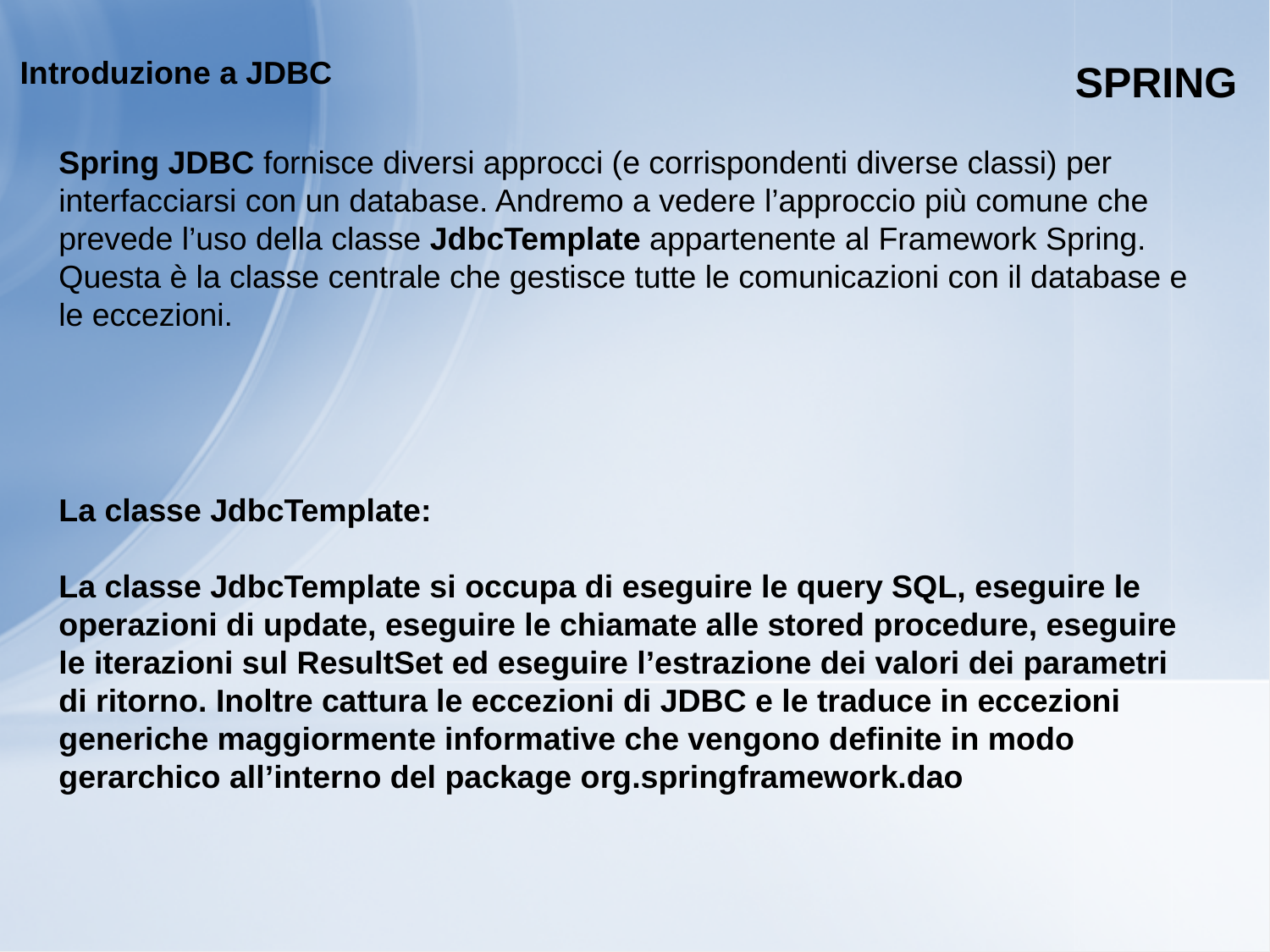

SPRING
Introduzione a JDBC
Spring JDBC fornisce diversi approcci (e corrispondenti diverse classi) per interfacciarsi con un database. Andremo a vedere l’approccio più comune che prevede l’uso della classe JdbcTemplate appartenente al Framework Spring. Questa è la classe centrale che gestisce tutte le comunicazioni con il database e le eccezioni.
La classe JdbcTemplate:

La classe JdbcTemplate si occupa di eseguire le query SQL, eseguire le operazioni di update, eseguire le chiamate alle stored procedure, eseguire le iterazioni sul ResultSet ed eseguire l’estrazione dei valori dei parametri di ritorno. Inoltre cattura le eccezioni di JDBC e le traduce in eccezioni generiche maggiormente informative che vengono definite in modo gerarchico all’interno del package org.springframework.dao